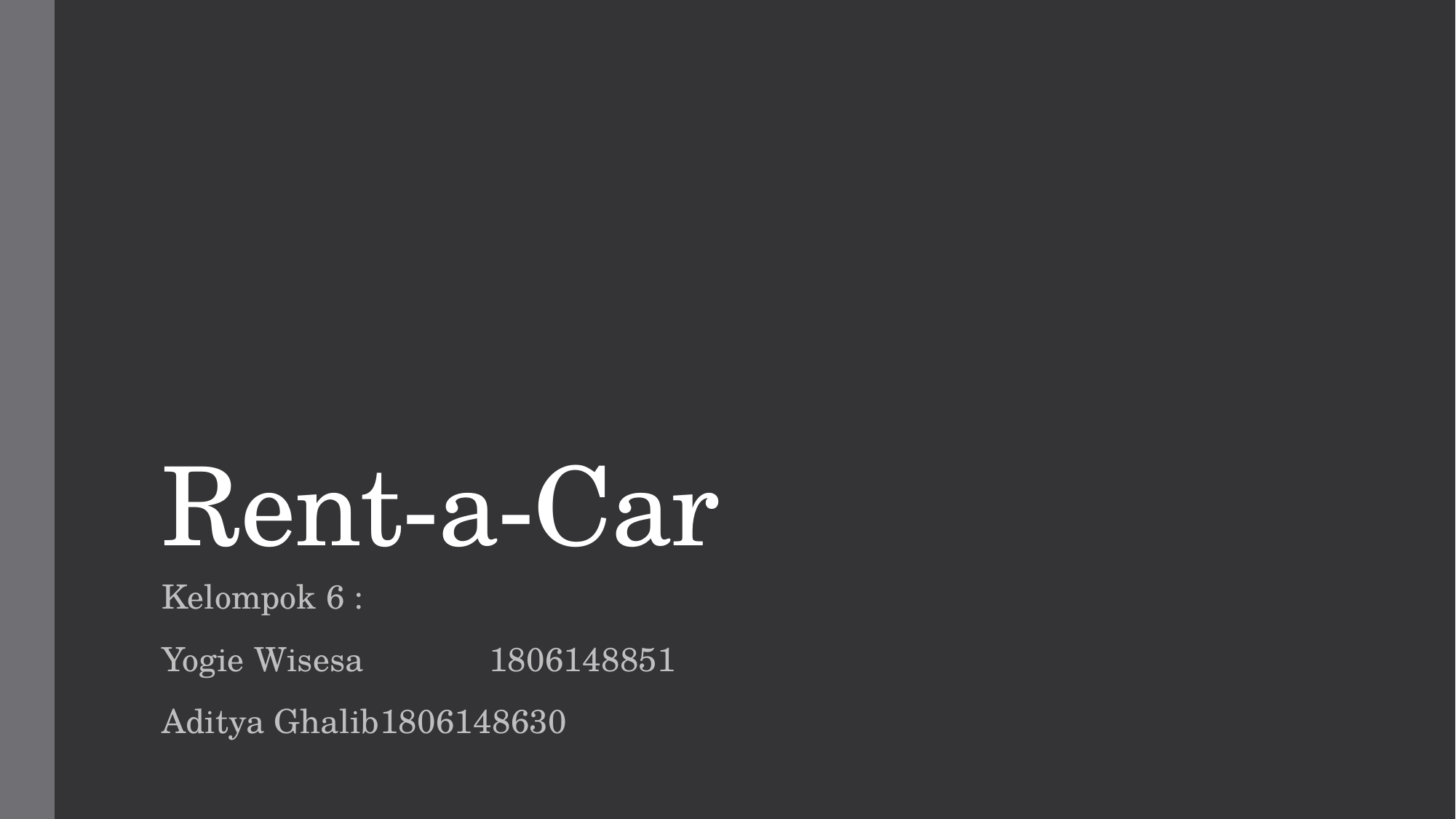

# Rent-a-Car
Kelompok 6 :
Yogie Wisesa 		1806148851
Aditya Ghalib	1806148630